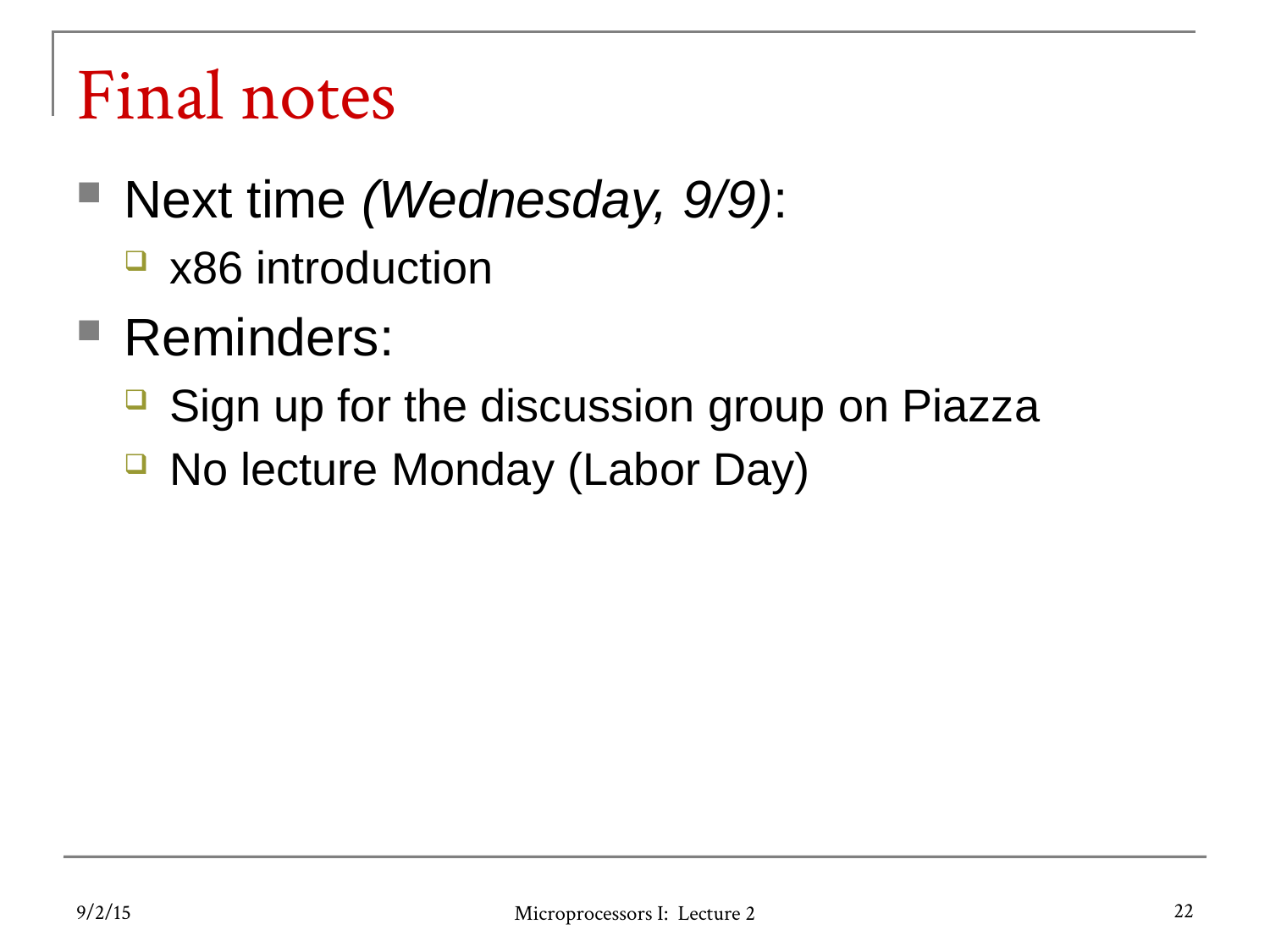

# Final notes
Next time (Wednesday, 9/9):
x86 introduction
Reminders:
Sign up for the discussion group on Piazza
No lecture Monday (Labor Day)

9/2/15
22
Microprocessors I:  Lecture 2